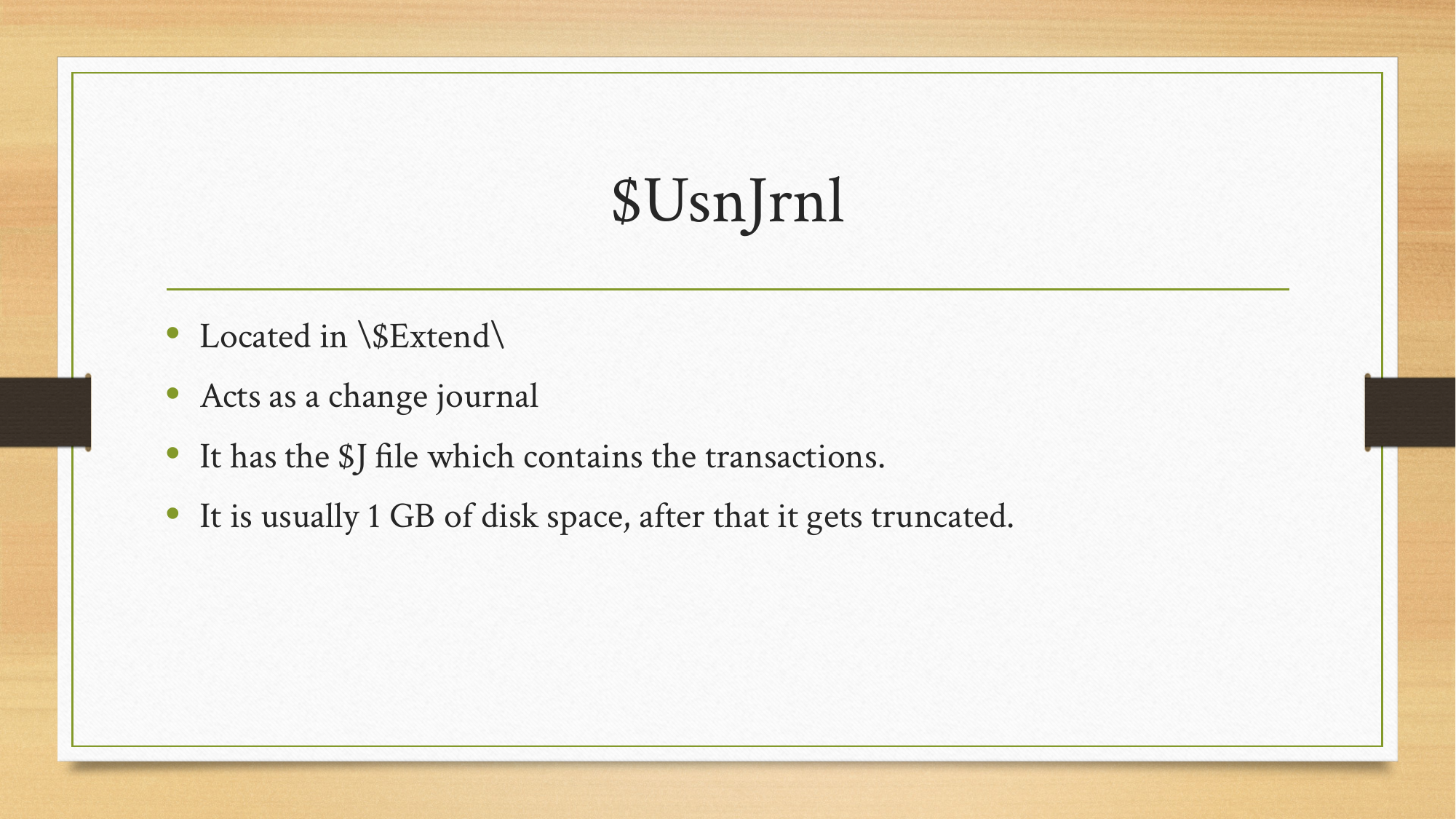

# $UsnJrnl
Located in \$Extend\
Acts as a change journal
It has the $J file which contains the transactions.
It is usually 1 GB of disk space, after that it gets truncated.